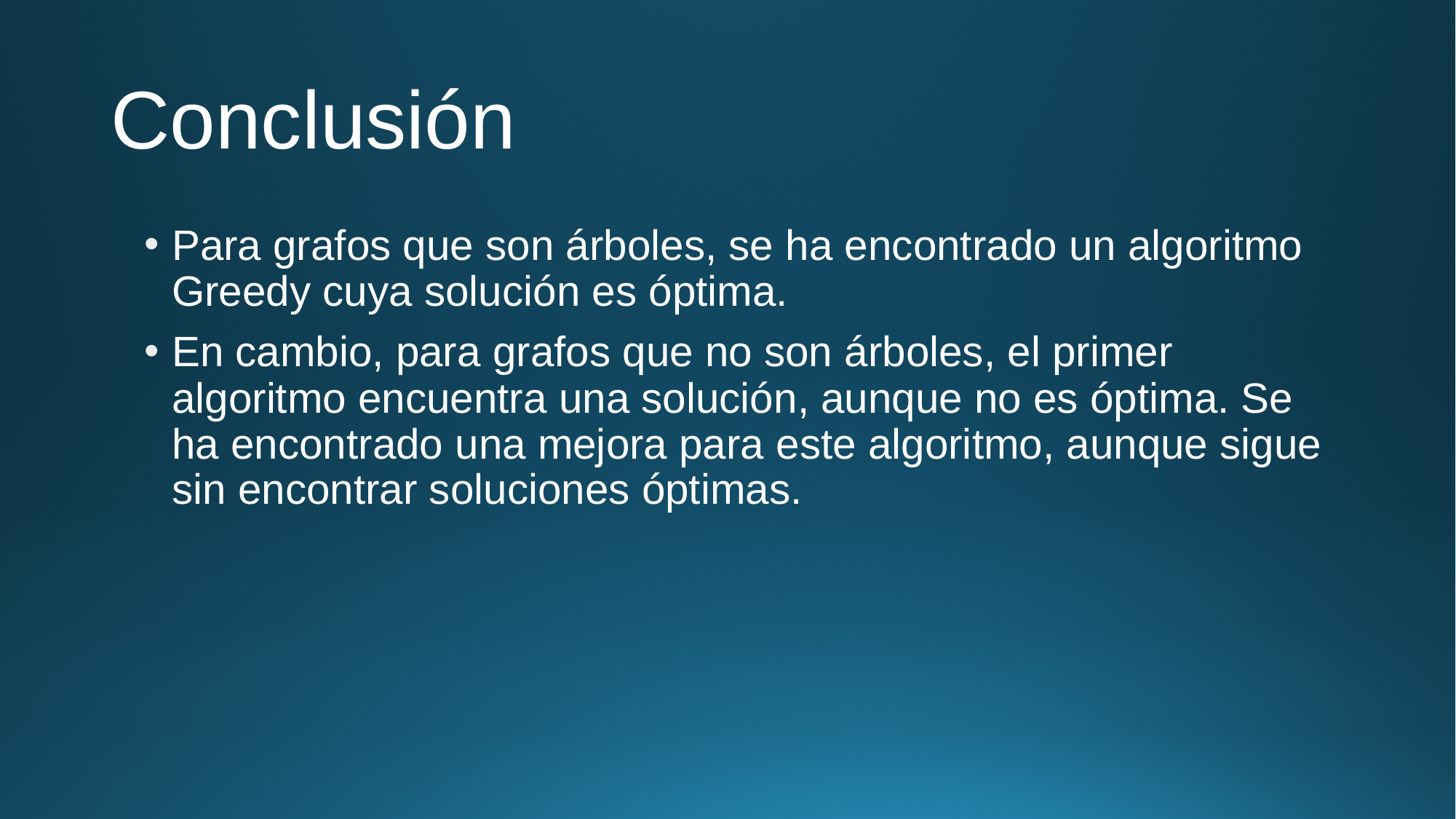

# Conclusión
Para grafos que son árboles, se ha encontrado un algoritmo Greedy cuya solución es óptima.
En cambio, para grafos que no son árboles, el primer algoritmo encuentra una solución, aunque no es óptima. Se ha encontrado una mejora para este algoritmo, aunque sigue sin encontrar soluciones óptimas.